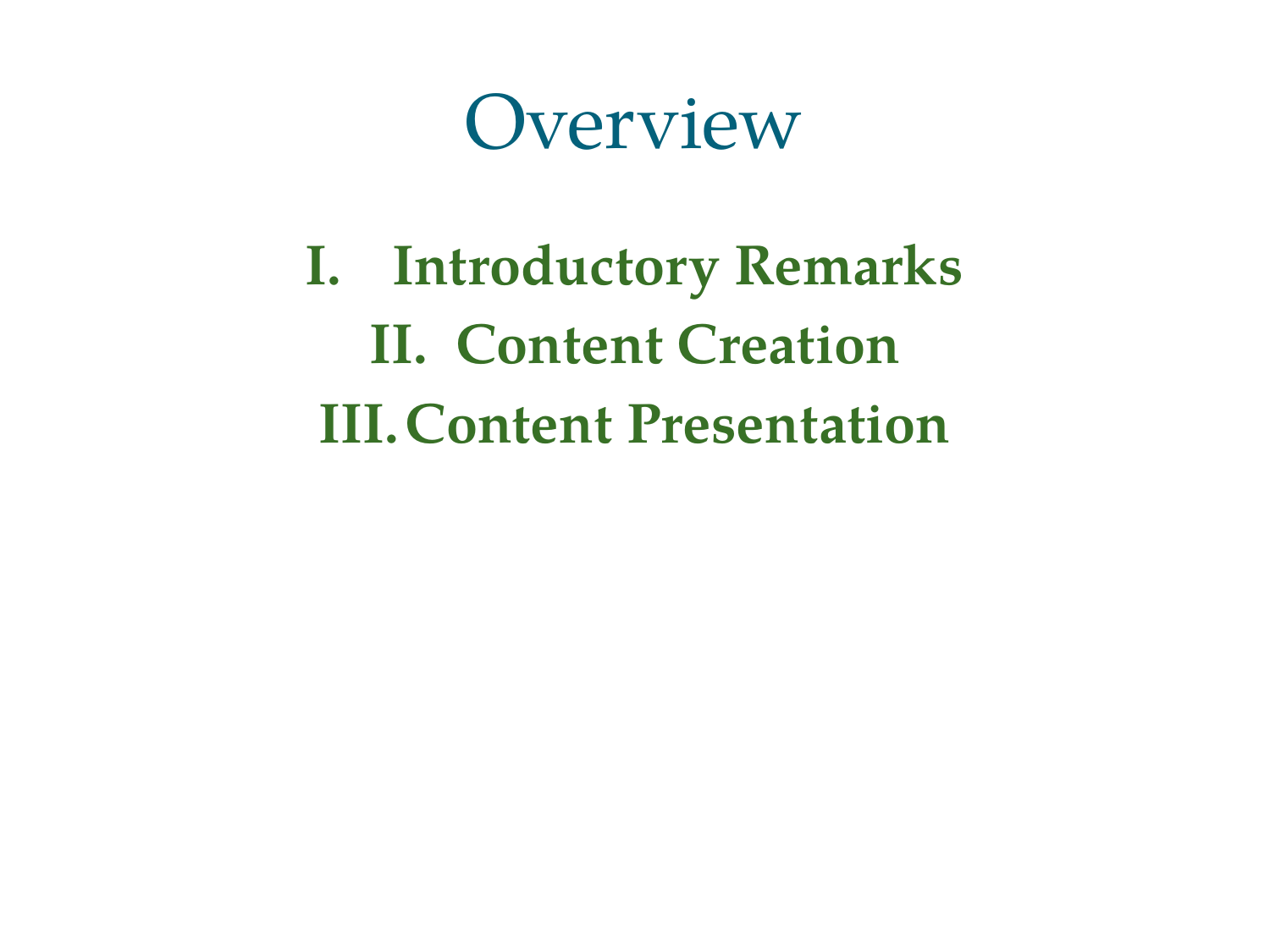

# Overview
Introductory Remarks
Content Creation
Content Presentation